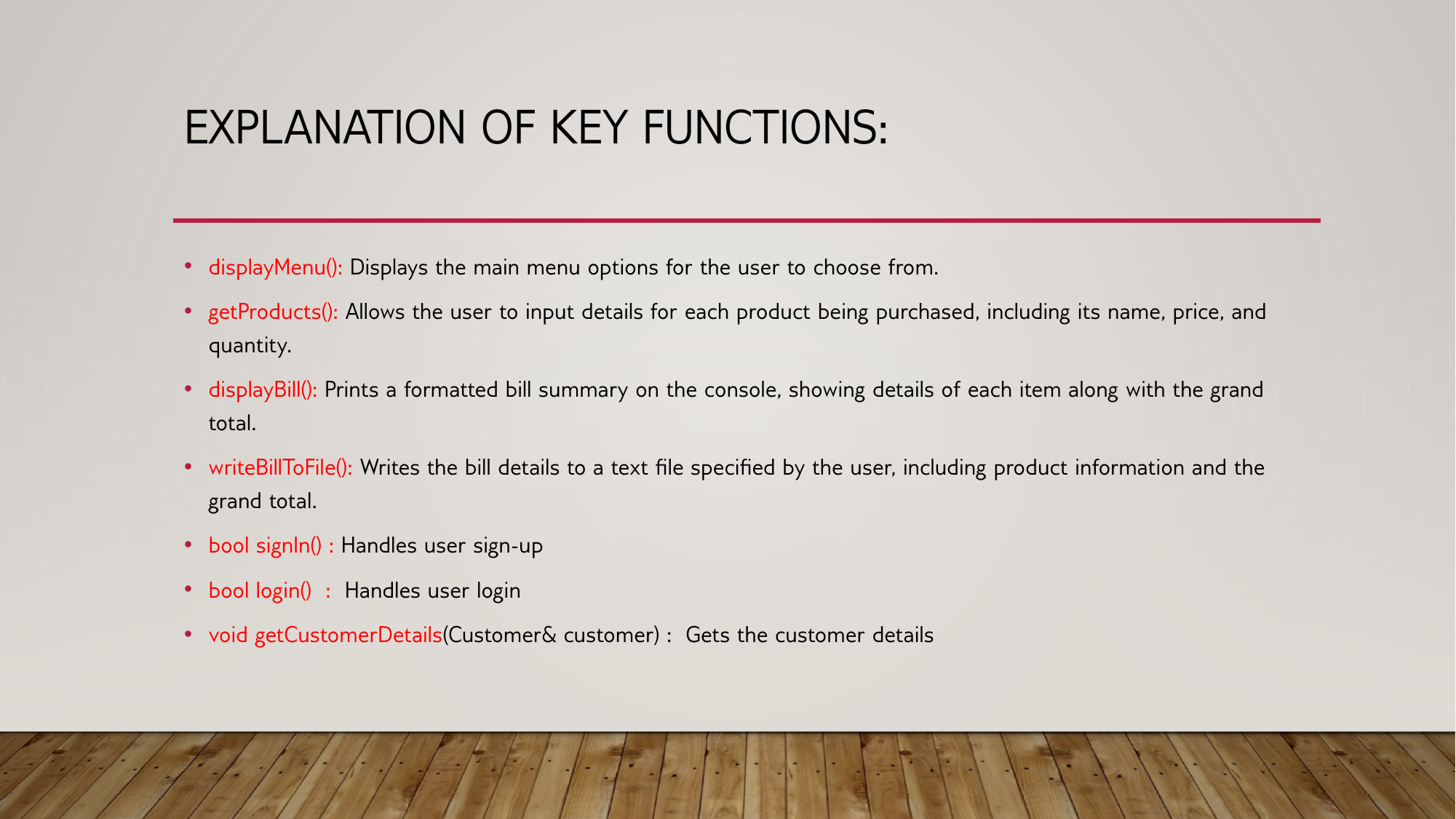

# Explanation of Key Functions:
displayMenu(): Displays the main menu options for the user to choose from.
getProducts(): Allows the user to input details for each product being purchased, including its name, price, and quantity.
displayBill(): Prints a formatted bill summary on the console, showing details of each item along with the grand total.
writeBillToFile(): Writes the bill details to a text file specified by the user, including product information and the grand total.
bool signIn() : Handles user sign-up
bool login()  :  Handles user login
void getCustomerDetails(Customer& customer) :  Gets the customer details